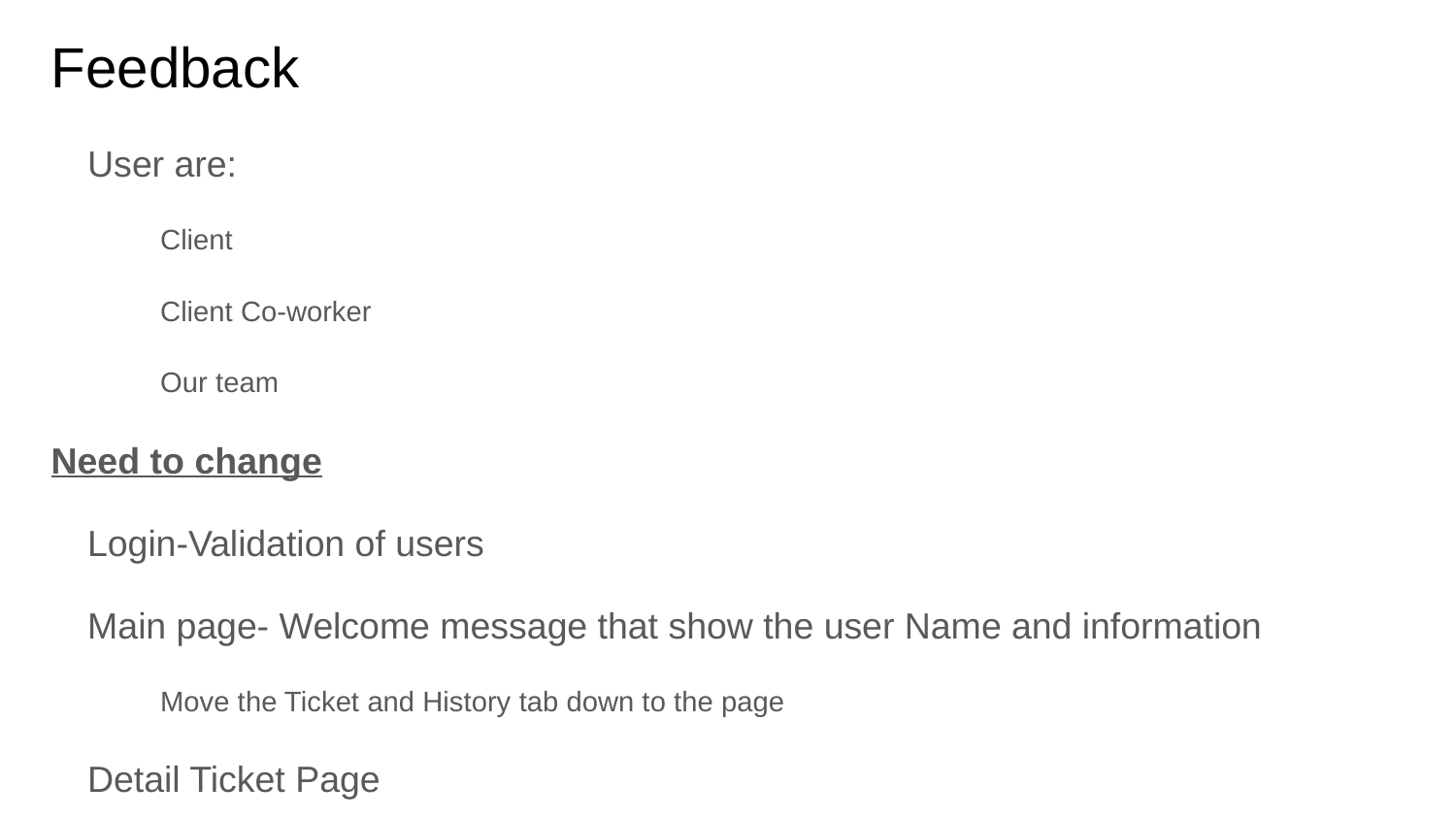

# Feedback
User are:
Client
Client Co-worker
Our team
Need to change
Login-Validation of users
Main page- Welcome message that show the user Name and information
Move the Ticket and History tab down to the page
Detail Ticket Page
Shorten the detail page
Add a “Top page” function to allow user can go back up to the top page
Need to add an approve page.